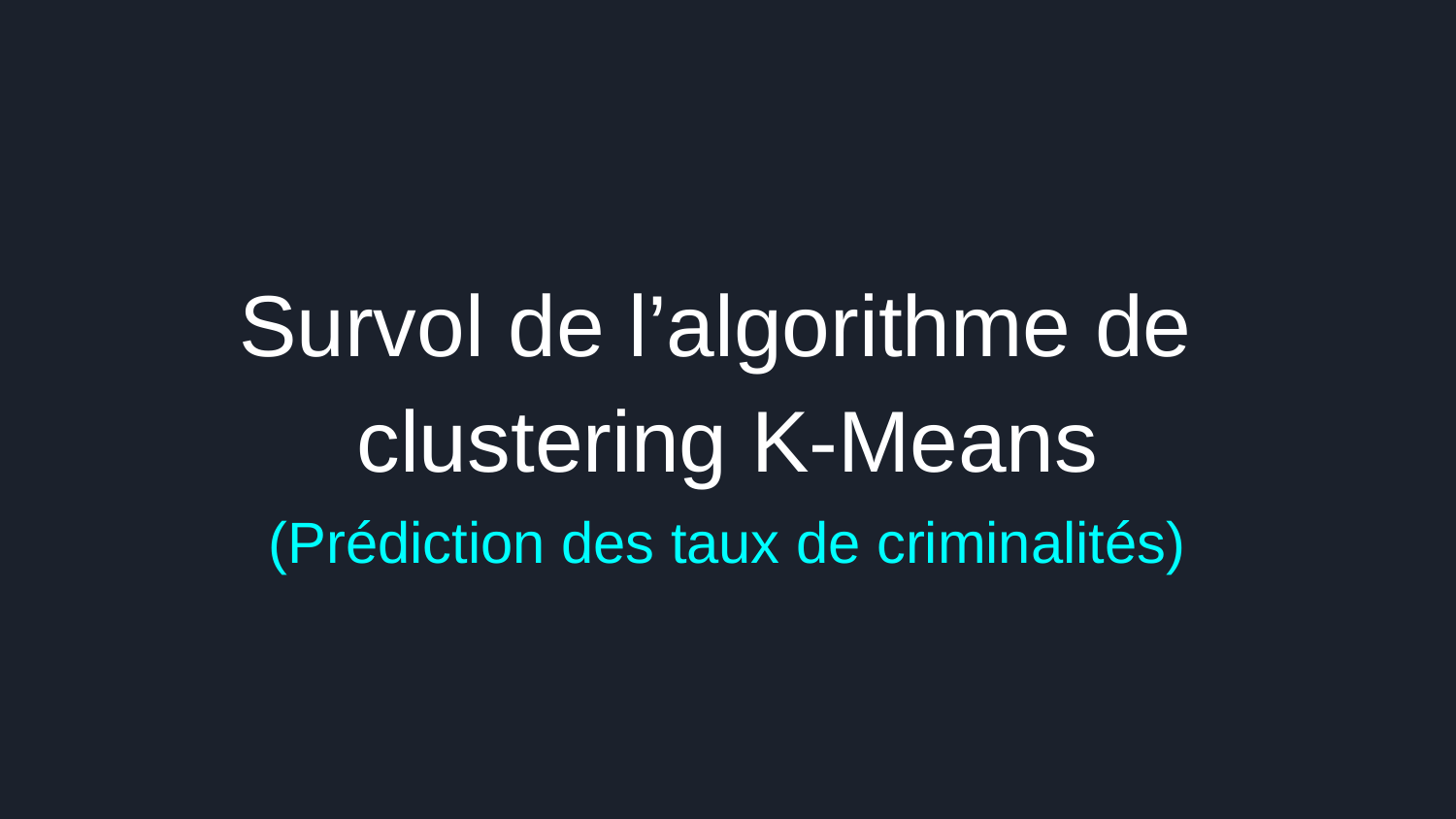

# Survol de l’algorithme de  clustering K-Means
(Prédiction des taux de criminalités)